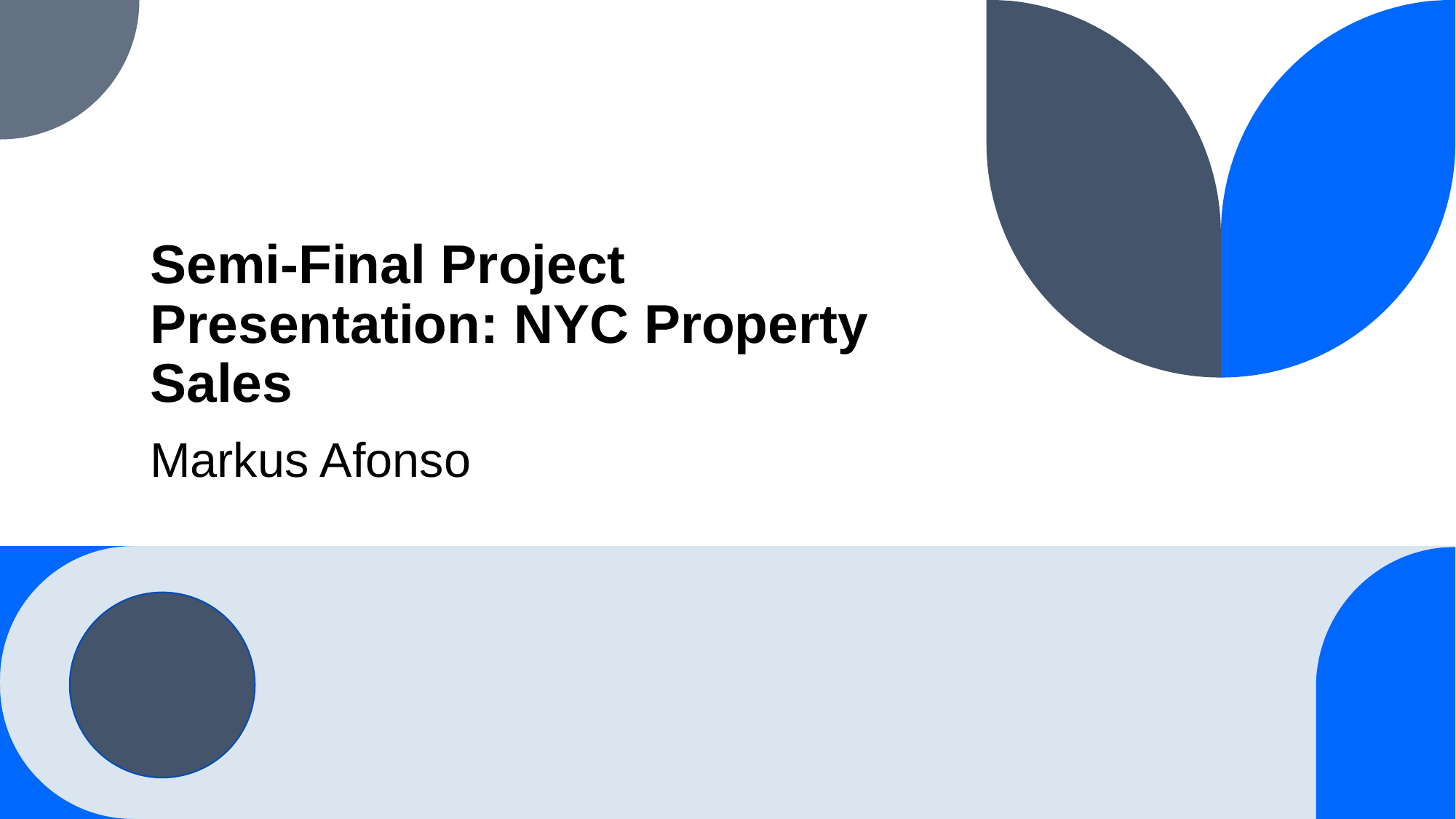

# Semi-Final Project Presentation: NYC Property Sales
Markus Afonso